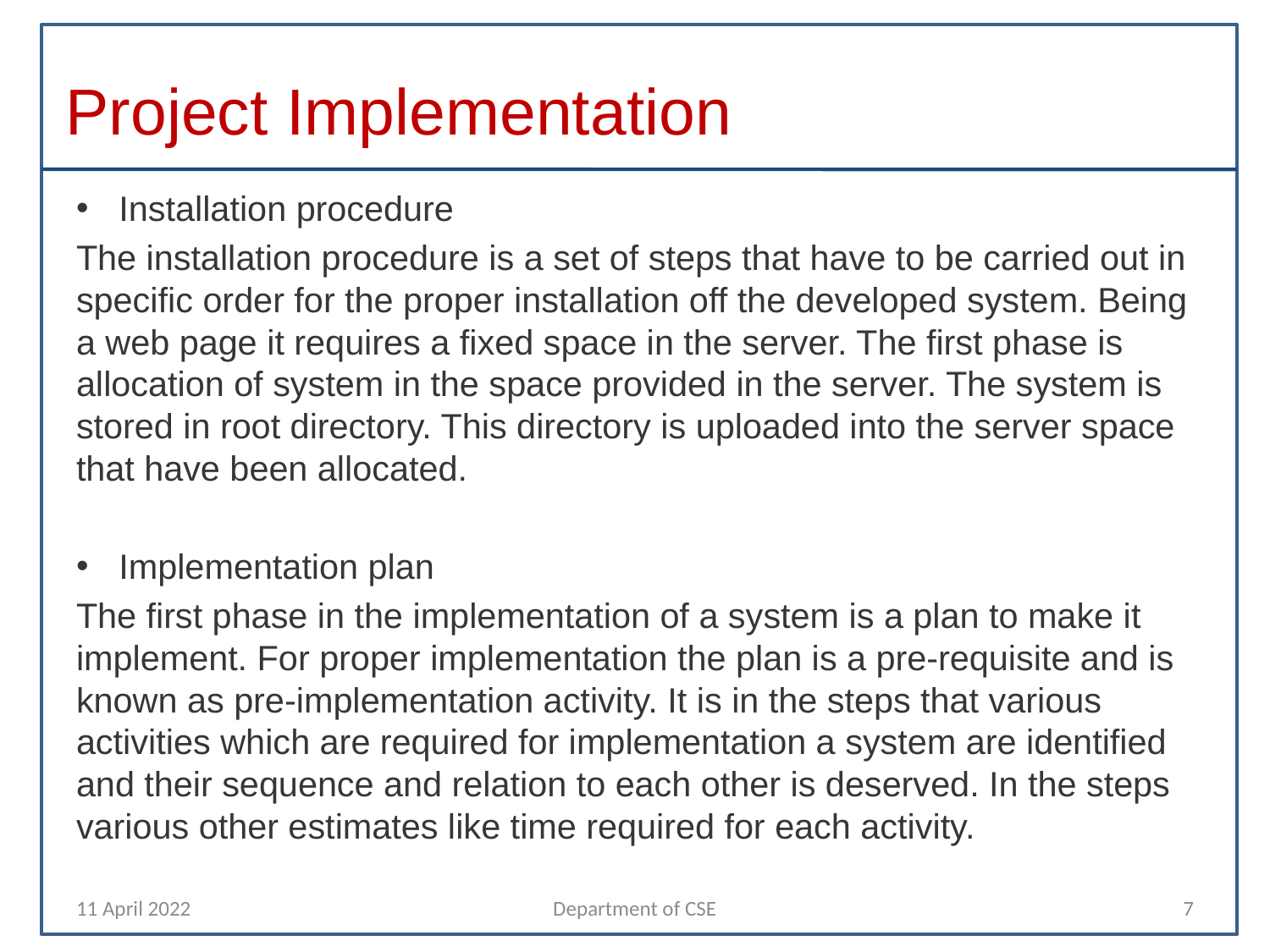

# Project Implementation
Installation procedure
The installation procedure is a set of steps that have to be carried out in specific order for the proper installation off the developed system. Being a web page it requires a fixed space in the server. The first phase is allocation of system in the space provided in the server. The system is stored in root directory. This directory is uploaded into the server space that have been allocated.

Implementation plan
The first phase in the implementation of a system is a plan to make it implement. For proper implementation the plan is a pre-requisite and is known as pre-implementation activity. It is in the steps that various activities which are required for implementation a system are identified and their sequence and relation to each other is deserved. In the steps various other estimates like time required for each activity.

11 April 2022
Department of CSE
7